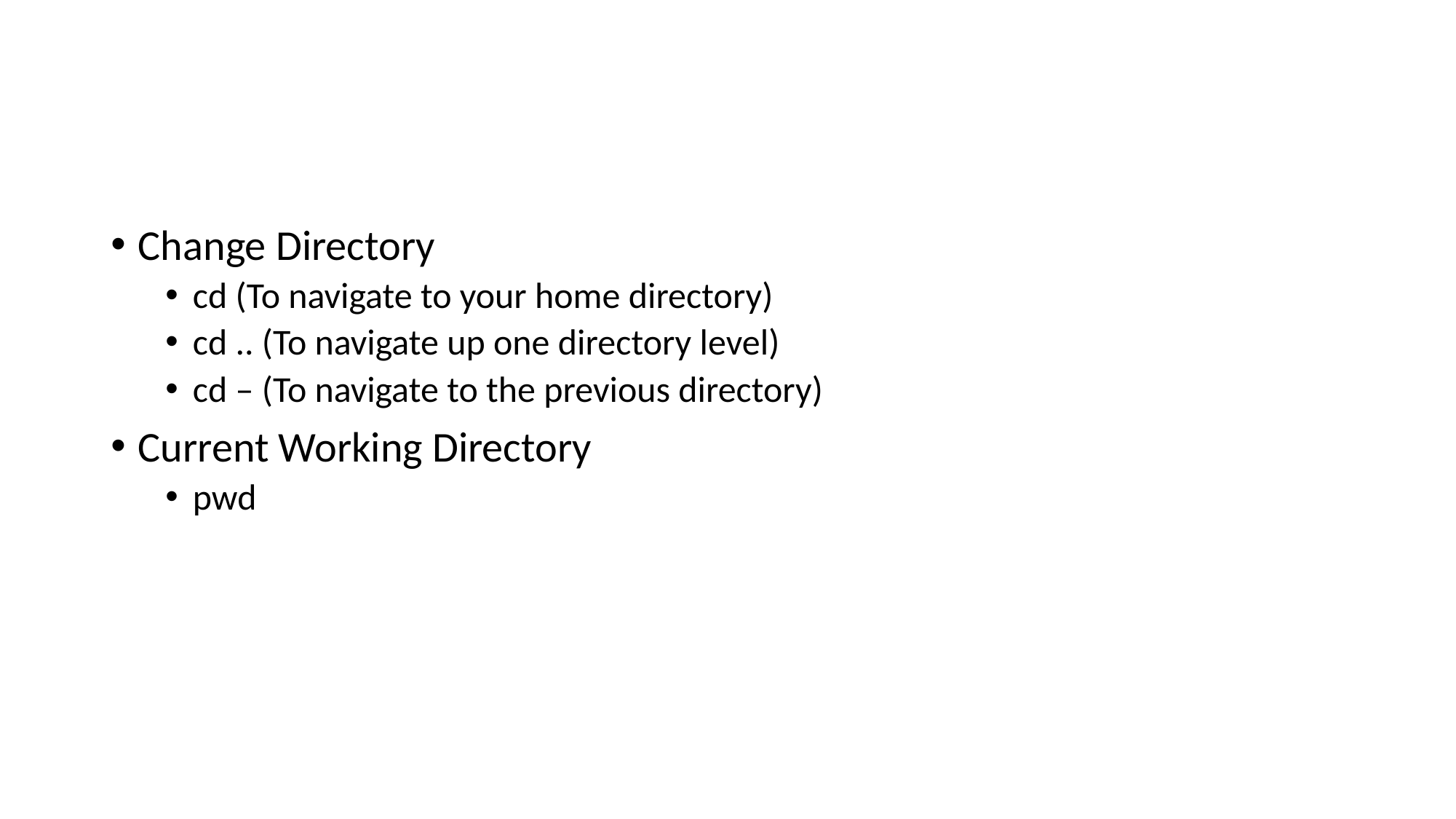

#
Change Directory
cd (To navigate to your home directory)
cd .. (To navigate up one directory level)
cd – (To navigate to the previous directory)
Current Working Directory
pwd